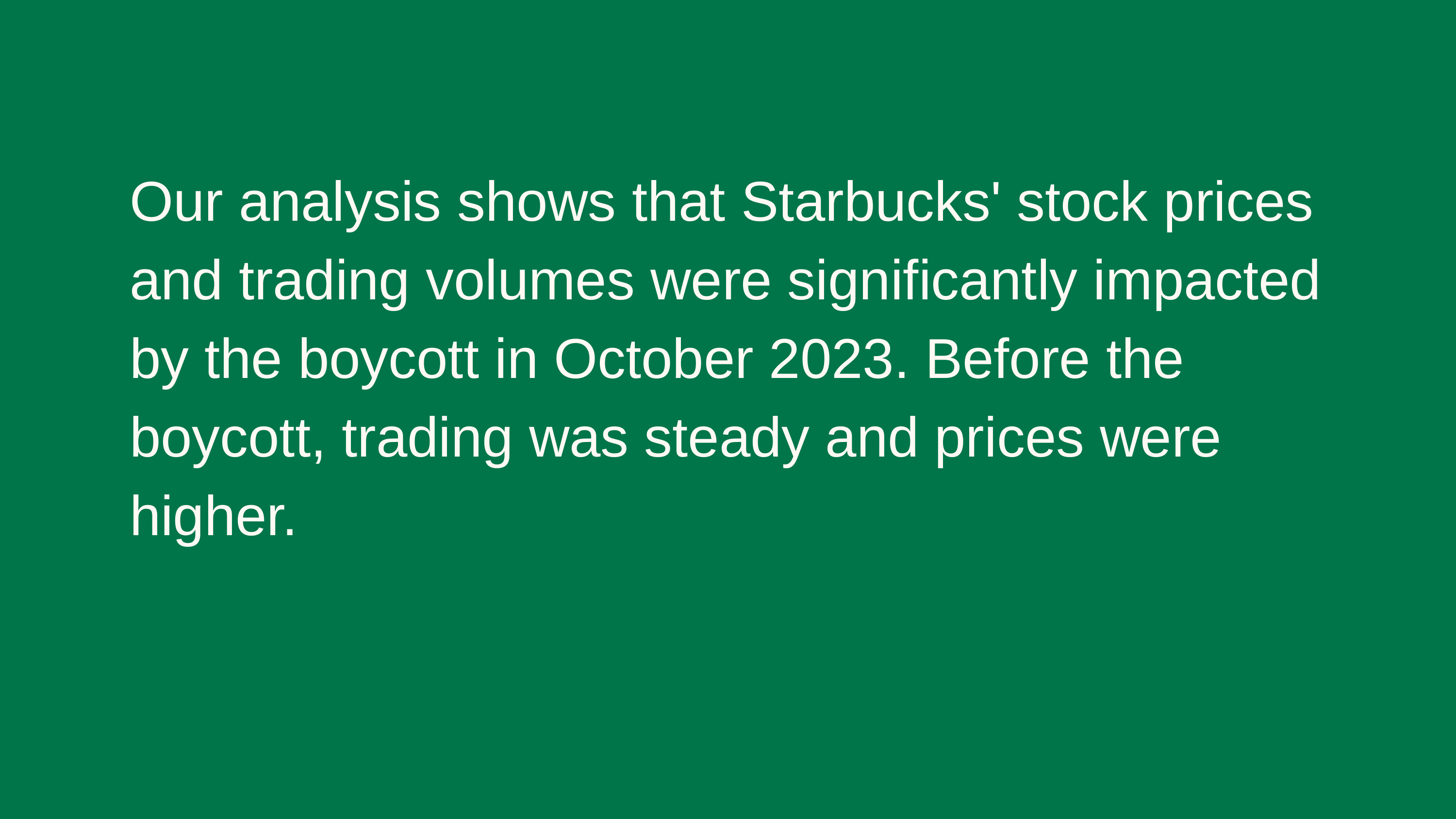

Our analysis shows that Starbucks' stock prices and trading volumes were significantly impacted by the boycott in October 2023. Before the boycott, trading was steady and prices were higher.